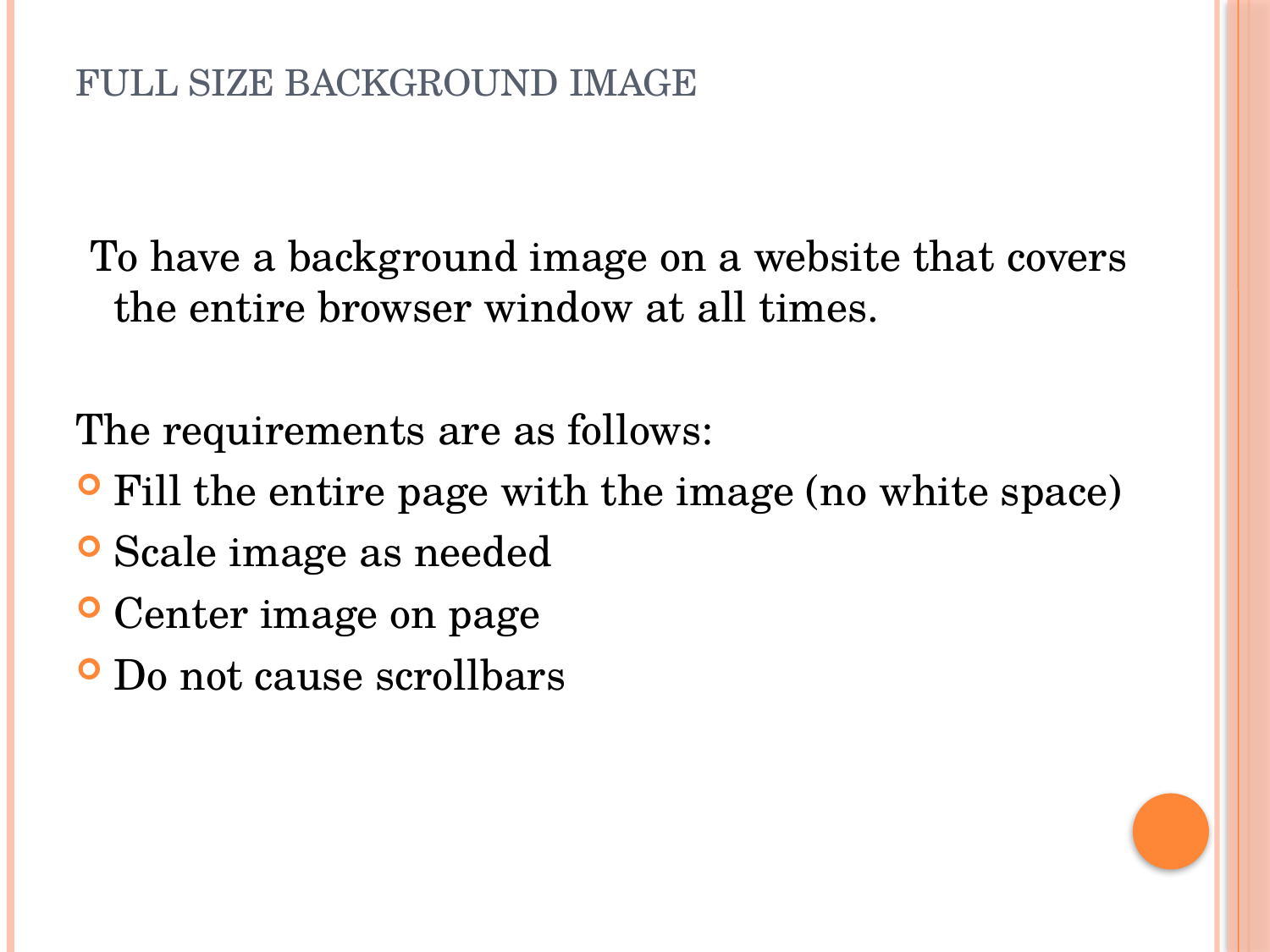

# Full Size Background Image
 To have a background image on a website that covers the entire browser window at all times.

The requirements are as follows:
Fill the entire page with the image (no white space)
Scale image as needed
Center image on page
Do not cause scrollbars